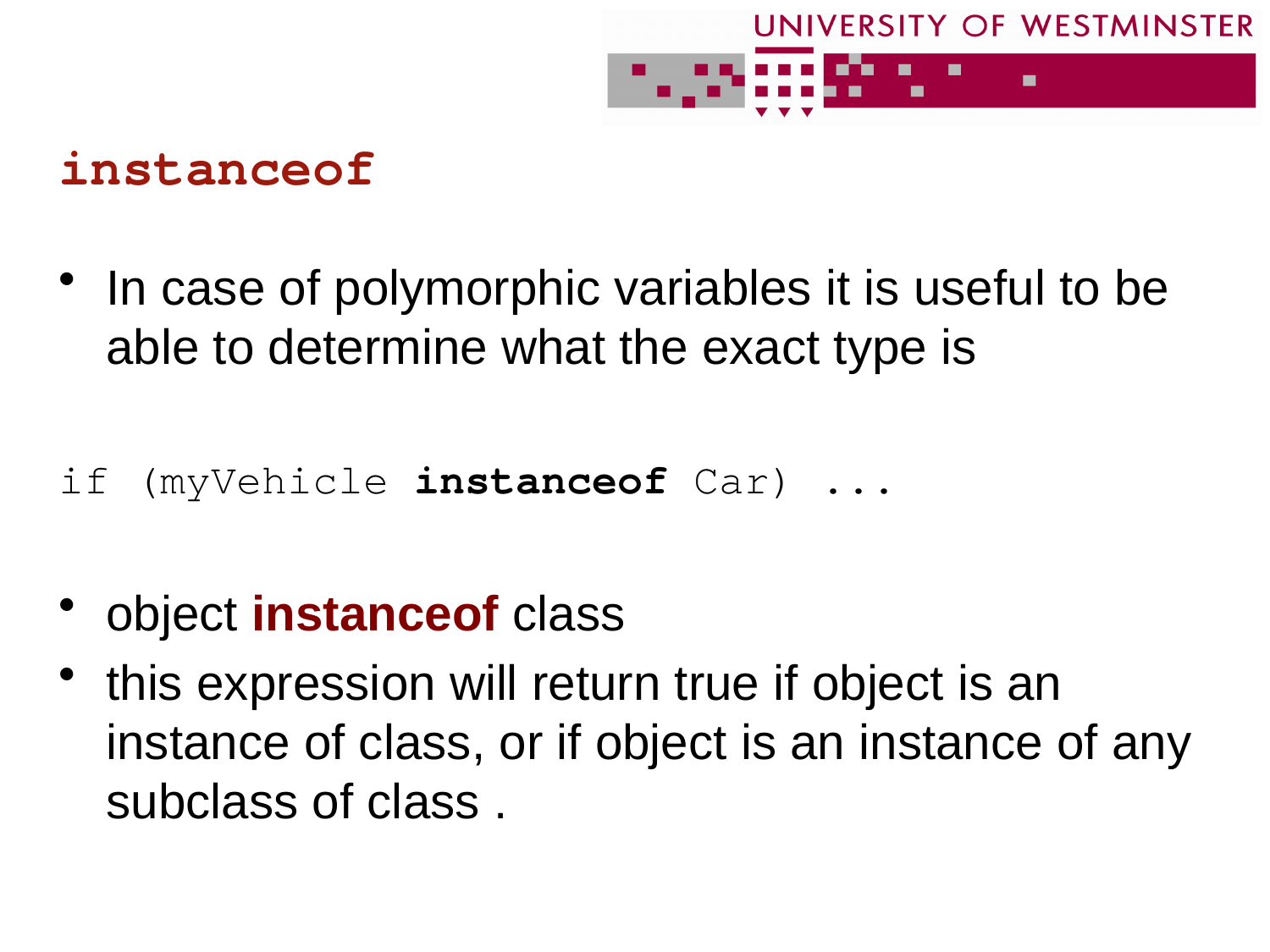

# instanceof
In case of polymorphic variables it is useful to be able to determine what the exact type is

if (myVehicle instanceof Car) ...

object instanceof class
this expression will return true if object is an instance of class, or if object is an instance of any subclass of class .